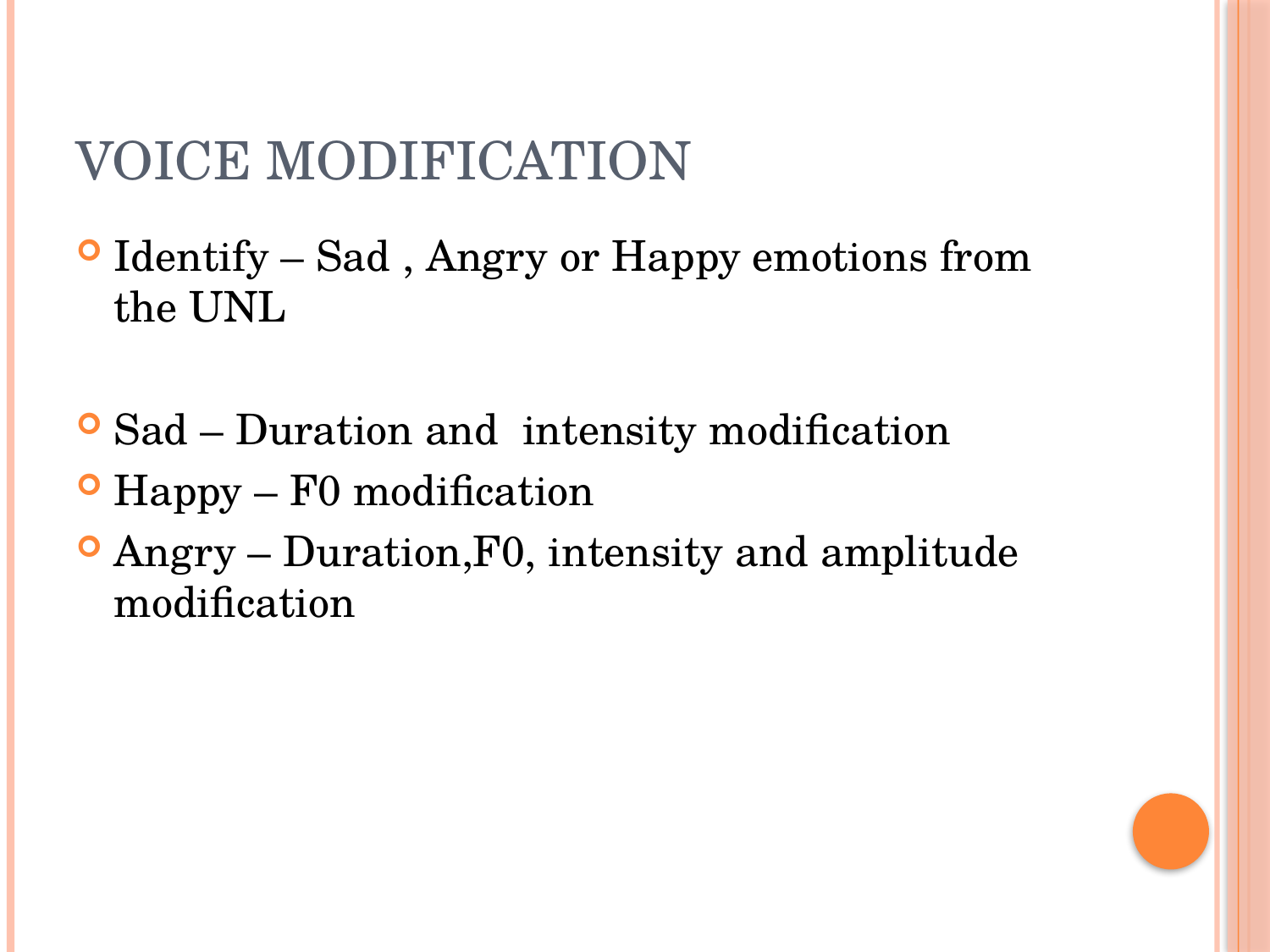

# Voice Modification
Identify – Sad , Angry or Happy emotions from the UNL

Sad – Duration and  intensity modification
Happy – F0 modification
Angry – Duration,F0, intensity and amplitude modification